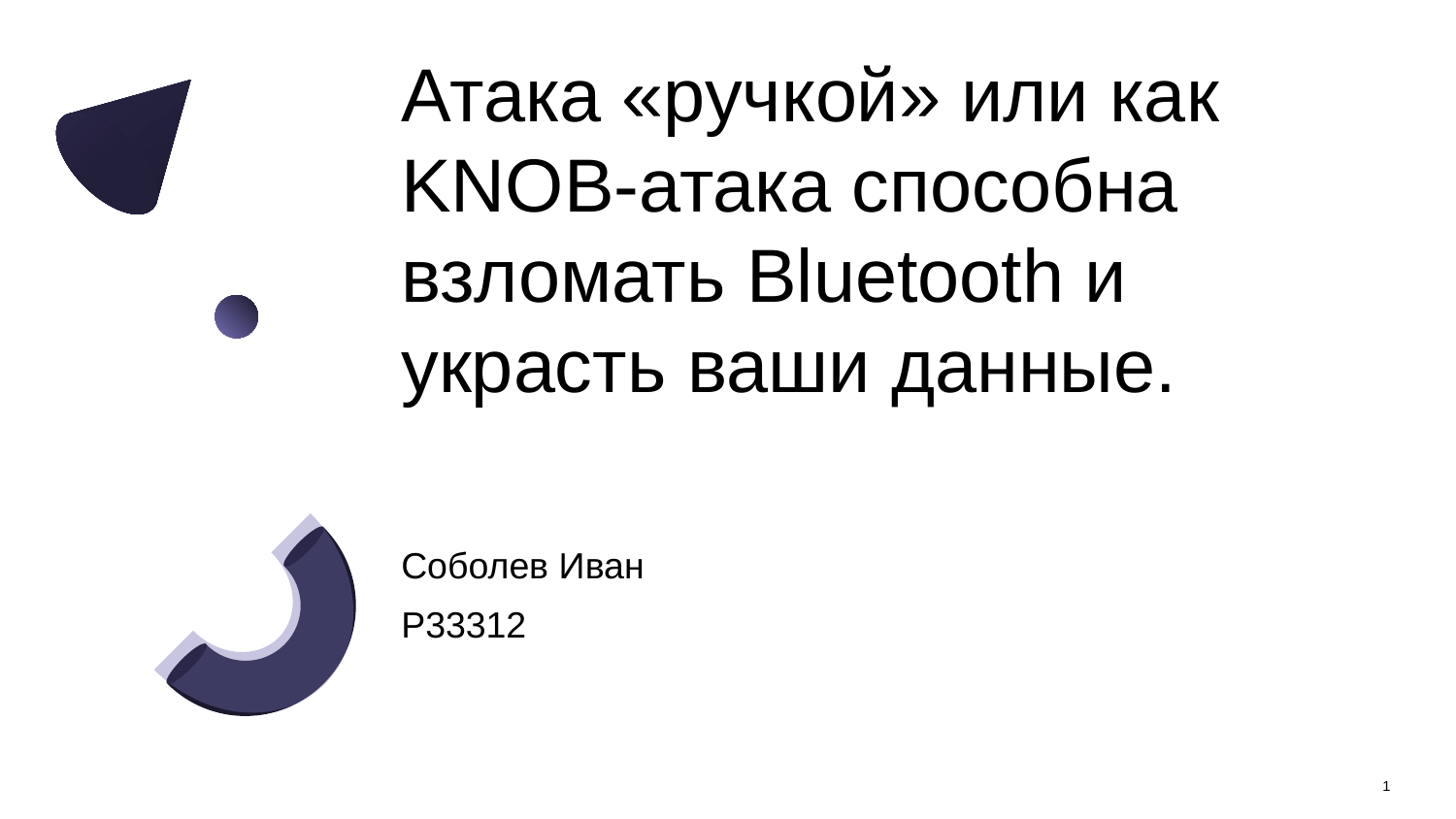

# Атака «ручкой» или как KNOB-атака способна взломать Bluetooth и украсть ваши данные.

Соболев Иван
P33312
1